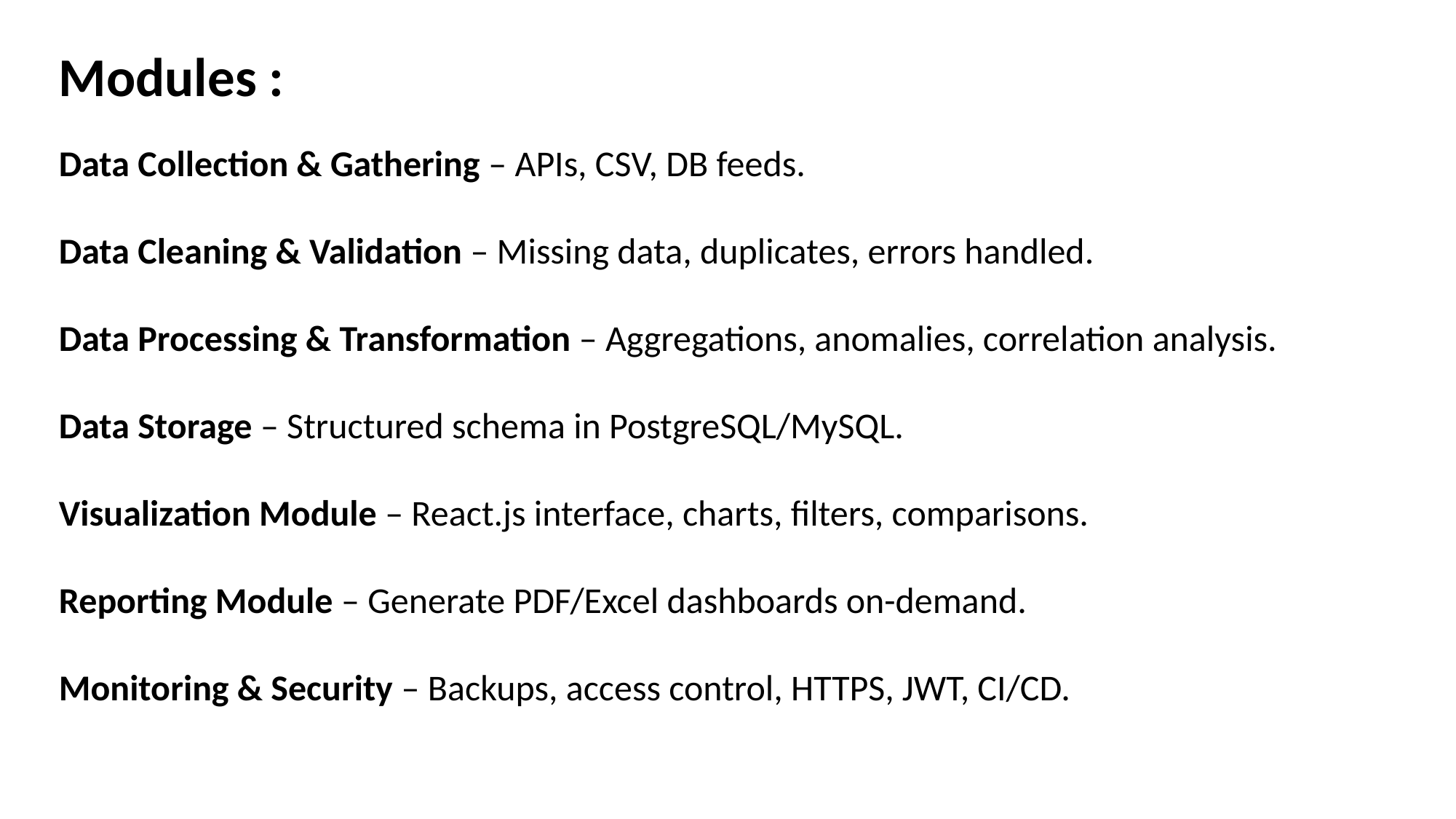

Modules :

Data Collection & Gathering – APIs, CSV, DB feeds.

Data Cleaning & Validation – Missing data, duplicates, errors handled.

Data Processing & Transformation – Aggregations, anomalies, correlation analysis.

Data Storage – Structured schema in PostgreSQL/MySQL.

Visualization Module – React.js interface, charts, filters, comparisons.

Reporting Module – Generate PDF/Excel dashboards on-demand.

Monitoring & Security – Backups, access control, HTTPS, JWT, CI/CD.